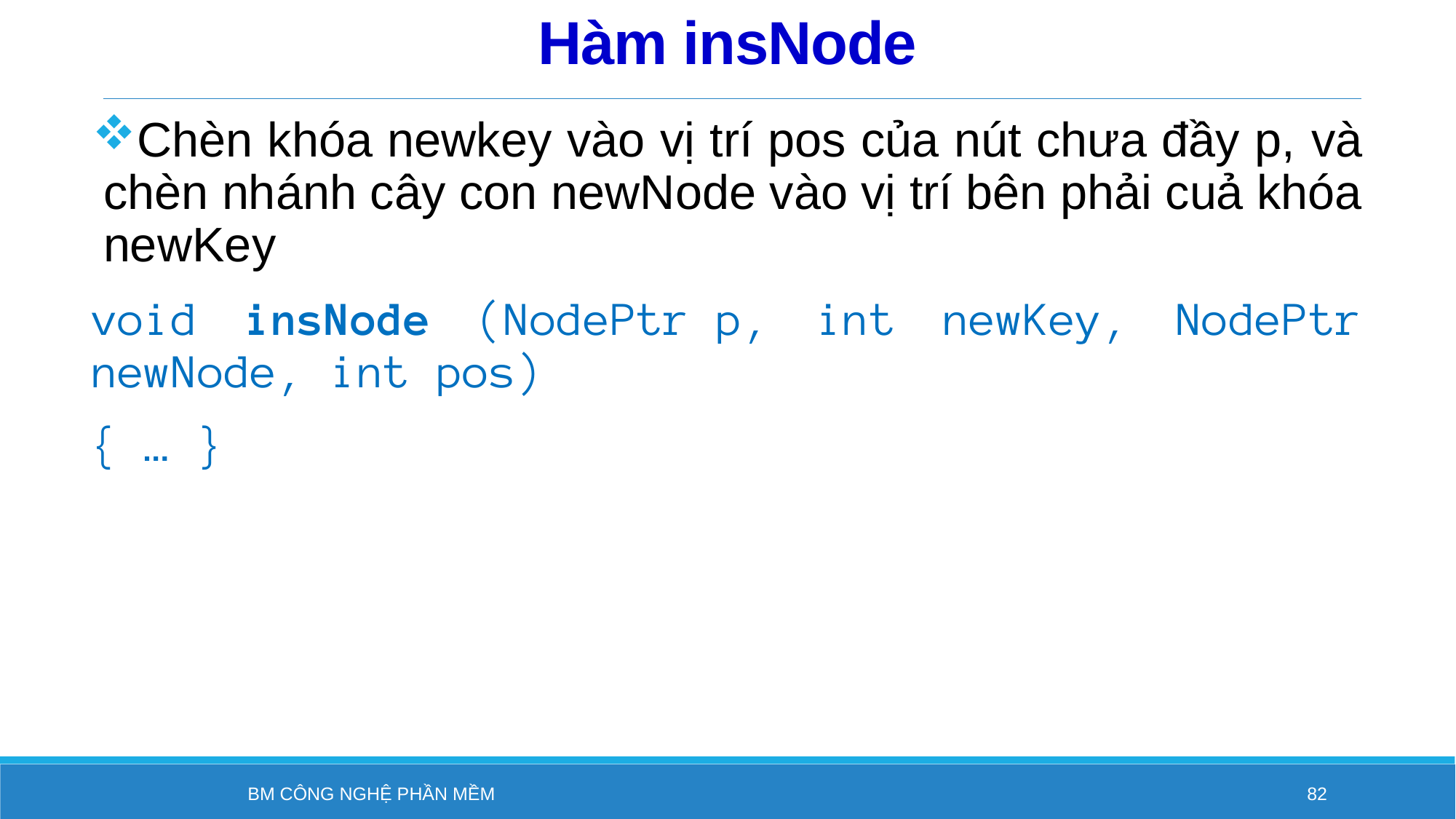

# Hàm insNode
Chèn khóa newkey vào vị trí pos của nút chưa đầy p, và chèn nhánh cây con newNode vào vị trí bên phải cuả khóa newKey
void insNode (NodePtr p, int newKey, NodePtr newNode, int pos)
{ … }

BM Công nghệ phần mềm
82